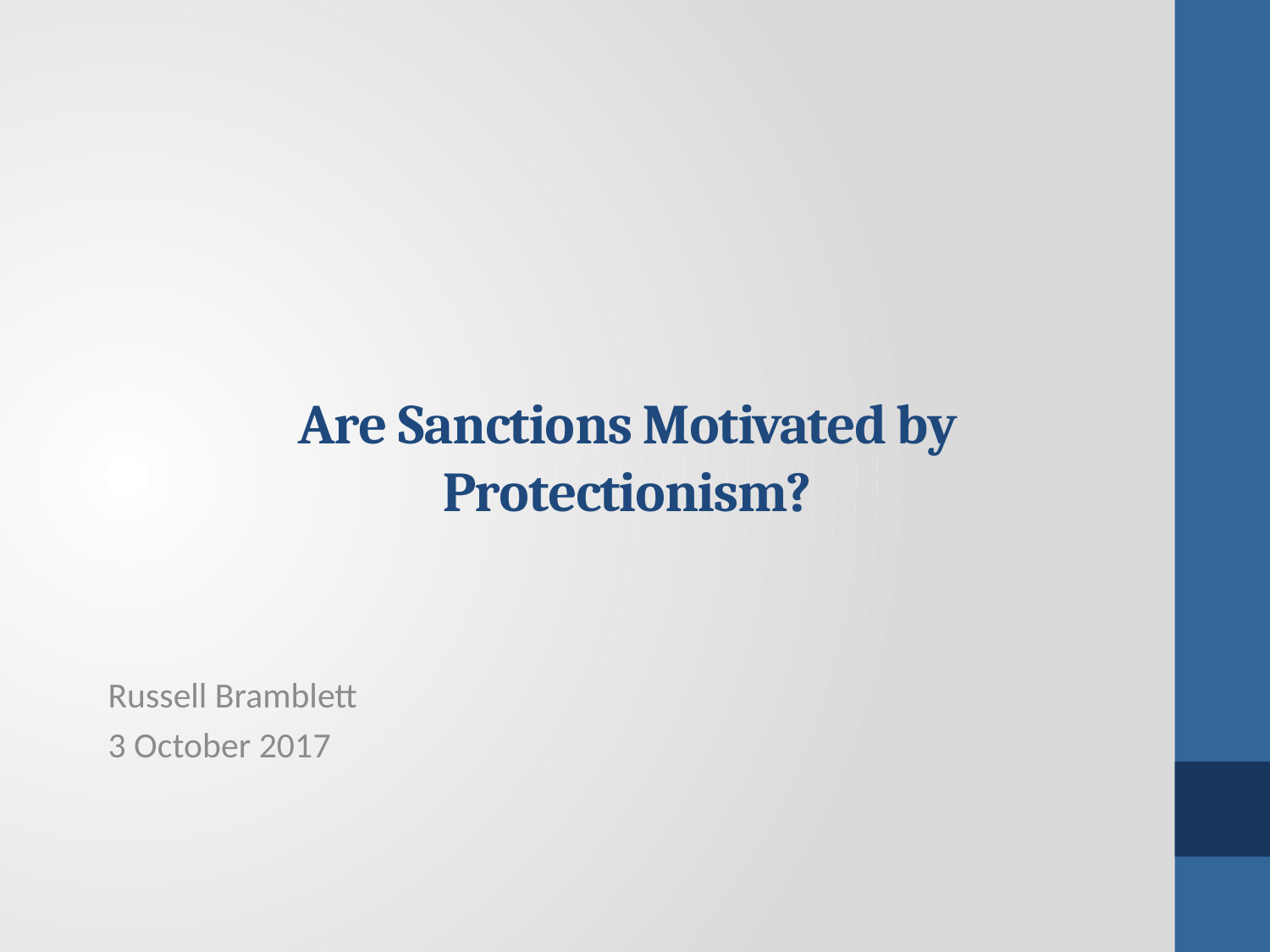

# Are Sanctions Motivated by Protectionism?
Russell Bramblett
3 October 2017